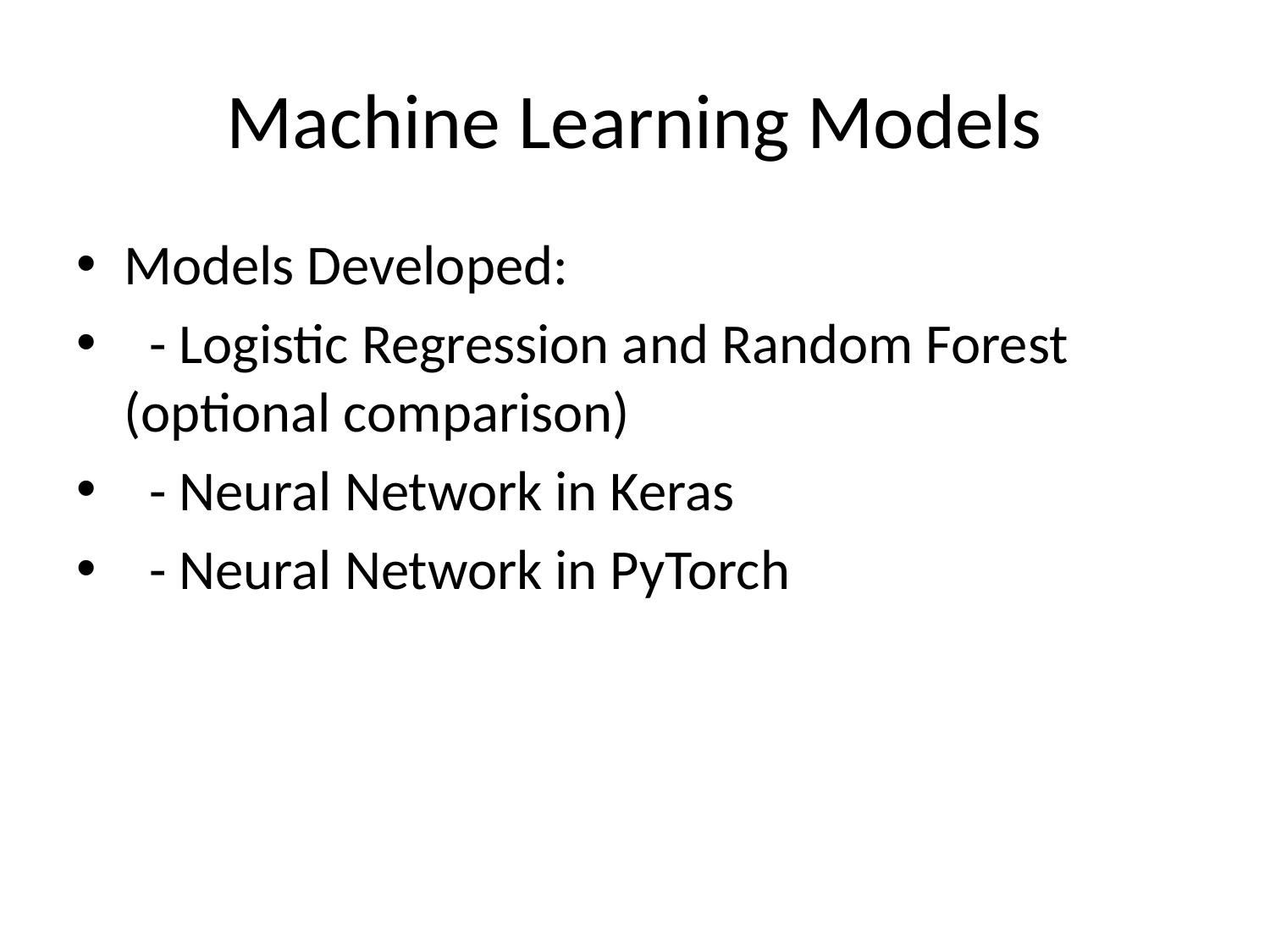

# Machine Learning Models
Models Developed:
  - Logistic Regression and Random Forest (optional comparison)
  - Neural Network in Keras
  - Neural Network in PyTorch